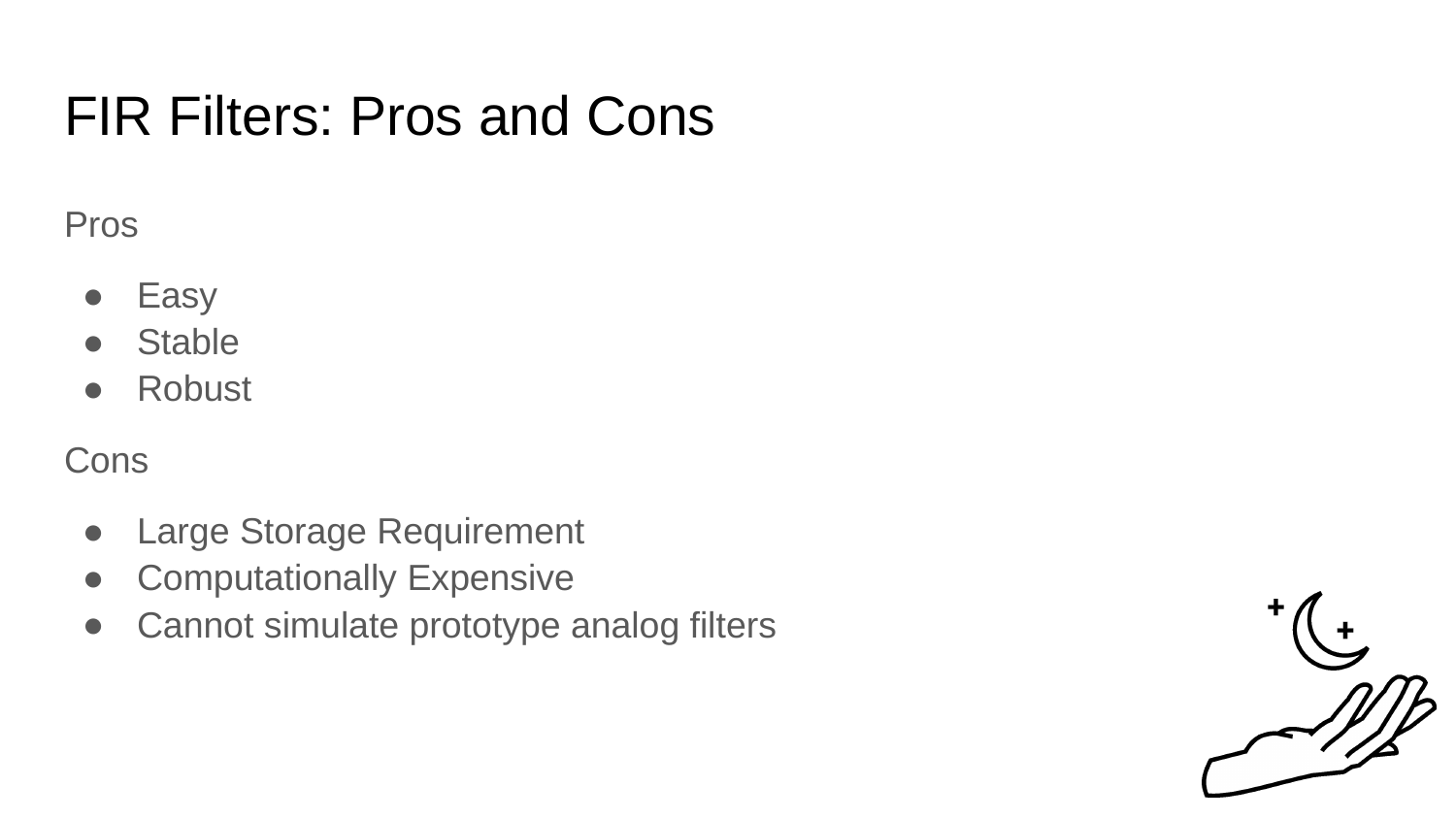

# FIR Filters: Pros and Cons
Pros
Easy
Stable
Robust
Cons
Large Storage Requirement
Computationally Expensive
Cannot simulate prototype analog filters